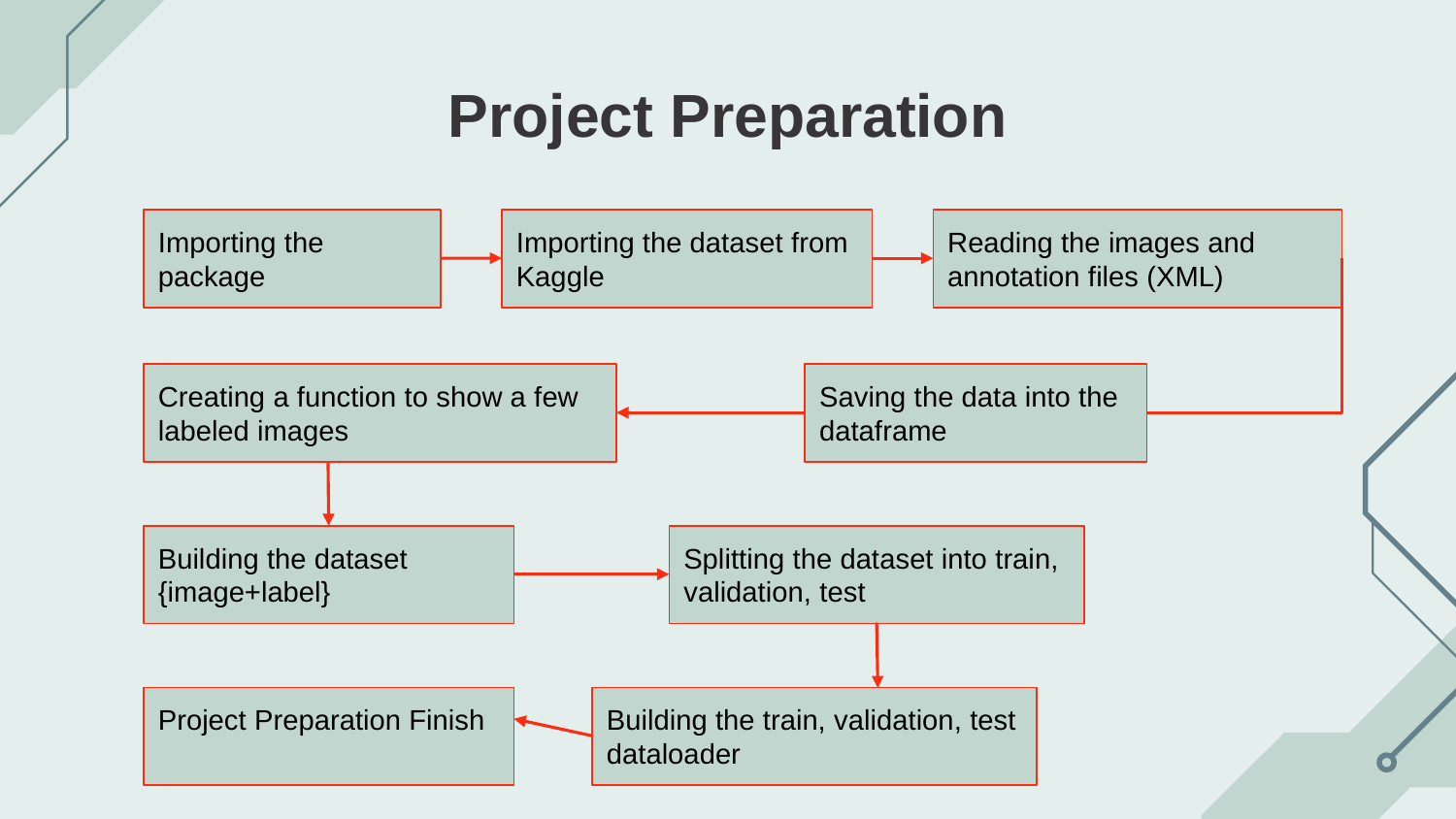

# Project Preparation
Reading the images and annotation files (XML)
Importing the dataset from Kaggle
Importing the package

Saving the data into the dataframe
Creating a function to show a few labeled images

Building the dataset {image+label}
Splitting the dataset into train, validation, test

Project Preparation Finish

Building the train, validation, test dataloader